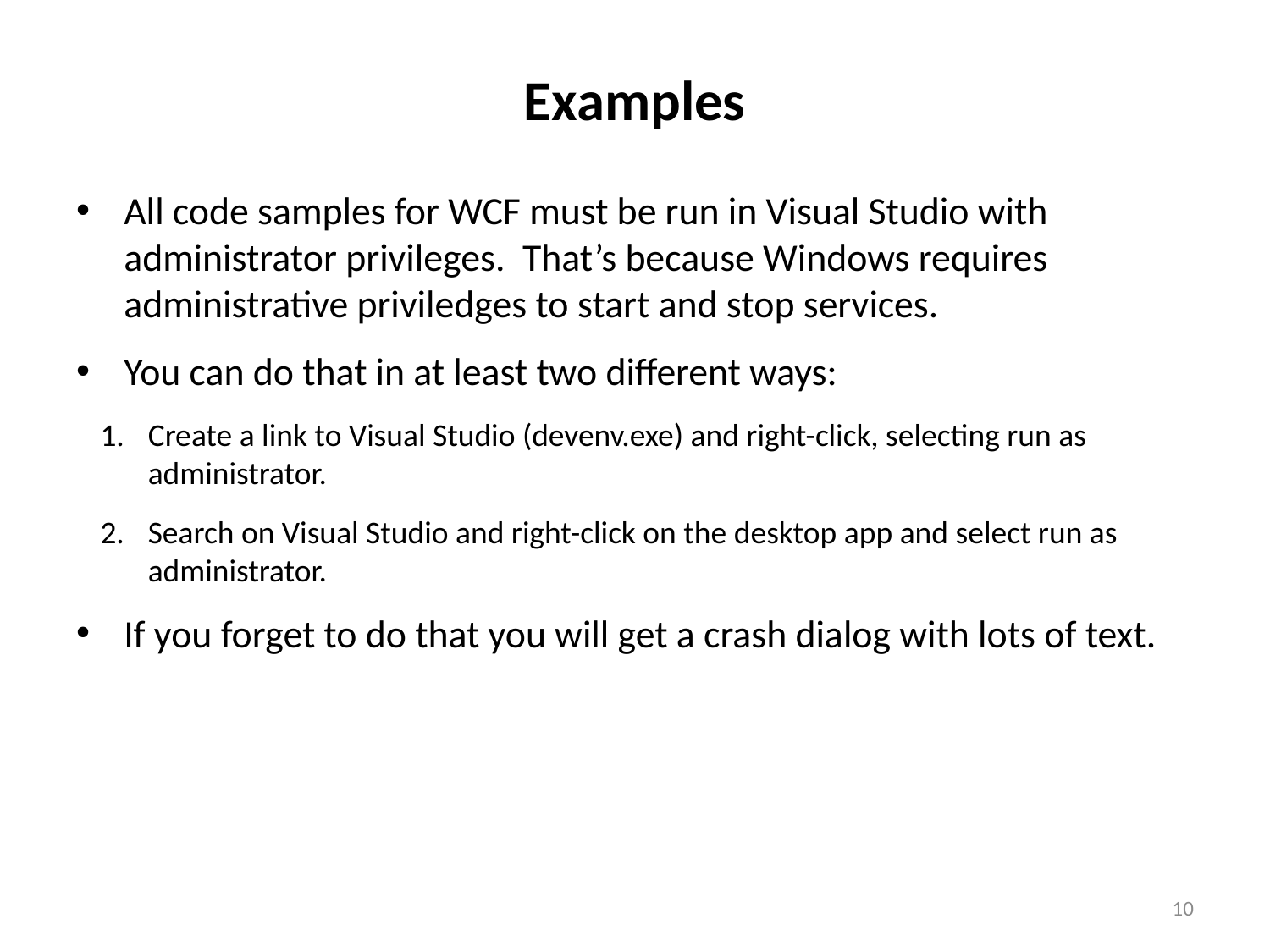

# Examples
All code samples for WCF must be run in Visual Studio with administrator privileges.  That’s because Windows requires administrative priviledges to start and stop services.
You can do that in at least two different ways:
Create a link to Visual Studio (devenv.exe) and right-click, selecting run as administrator.
Search on Visual Studio and right-click on the desktop app and select run as administrator.
If you forget to do that you will get a crash dialog with lots of text.
10